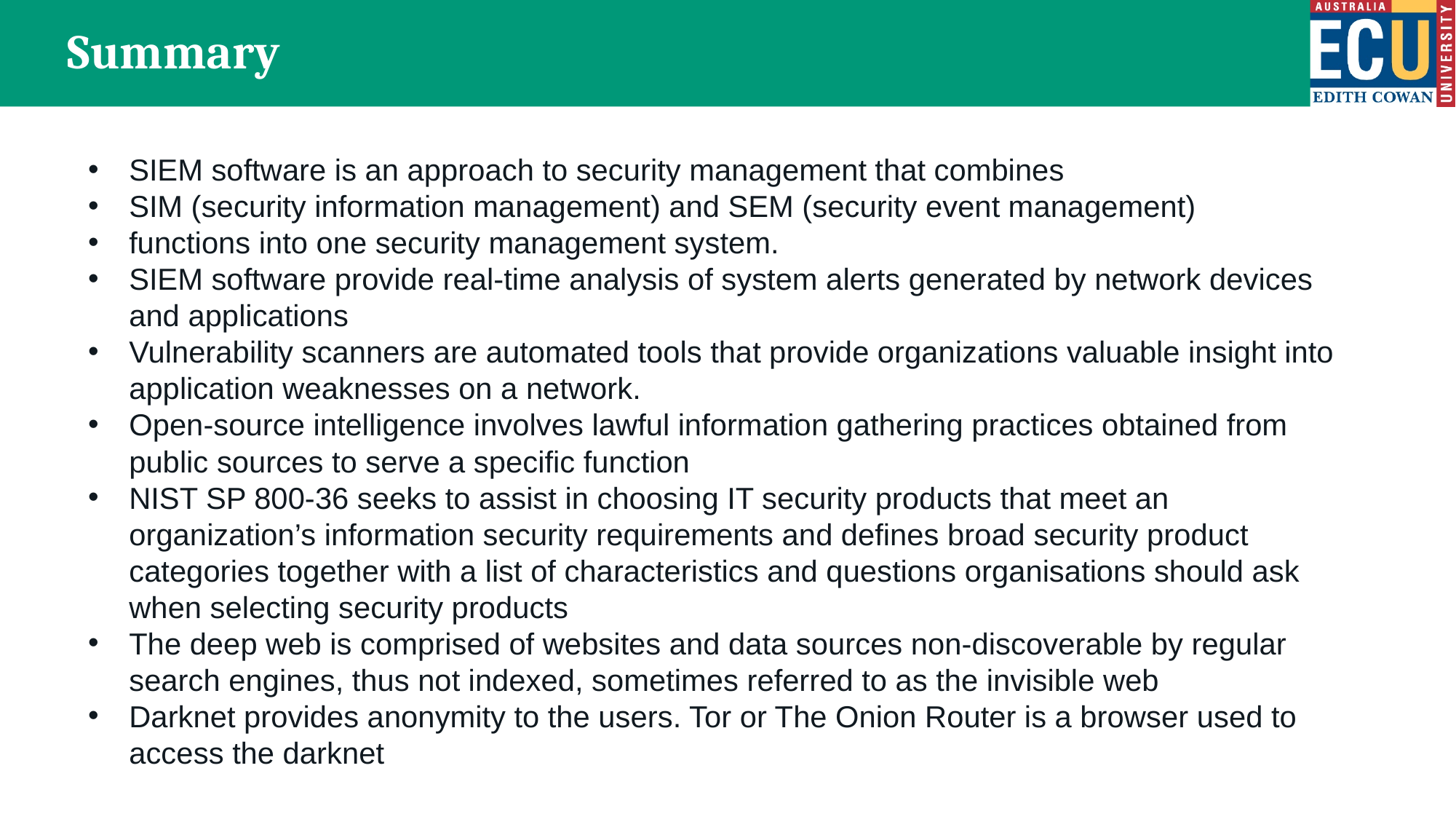

# Summary

SIEM software is an approach to security management that combines
SIM (security information management) and SEM (security event management)
functions into one security management system.
SIEM software provide real-time analysis of system alerts generated by network devices and applications
Vulnerability scanners are automated tools that provide organizations valuable insight into application weaknesses on a network.
Open-source intelligence involves lawful information gathering practices obtained from public sources to serve a specific function
NIST SP 800-36 seeks to assist in choosing IT security products that meet an organization’s information security requirements and defines broad security product categories together with a list of characteristics and questions organisations should ask when selecting security products
The deep web is comprised of websites and data sources non-discoverable by regular search engines, thus not indexed, sometimes referred to as the invisible web
Darknet provides anonymity to the users. Tor or The Onion Router is a browser used to access the darknet